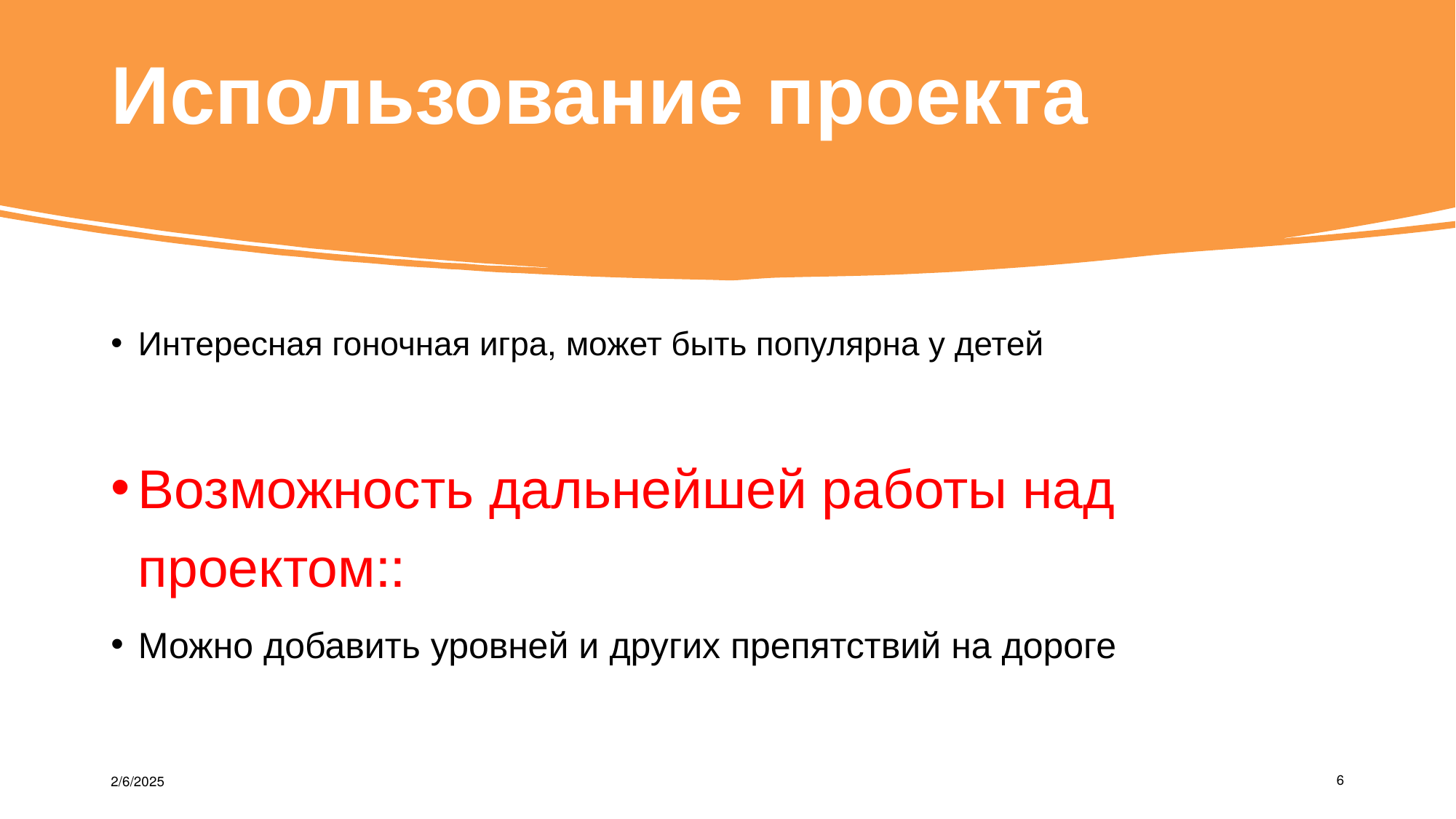

# Использование проекта
Интересная гоночная игра, может быть популярна у детей

Возможность дальнейшей работы над проектом::
Можно добавить уровней и других препятствий на дороге
2/6/2025

6